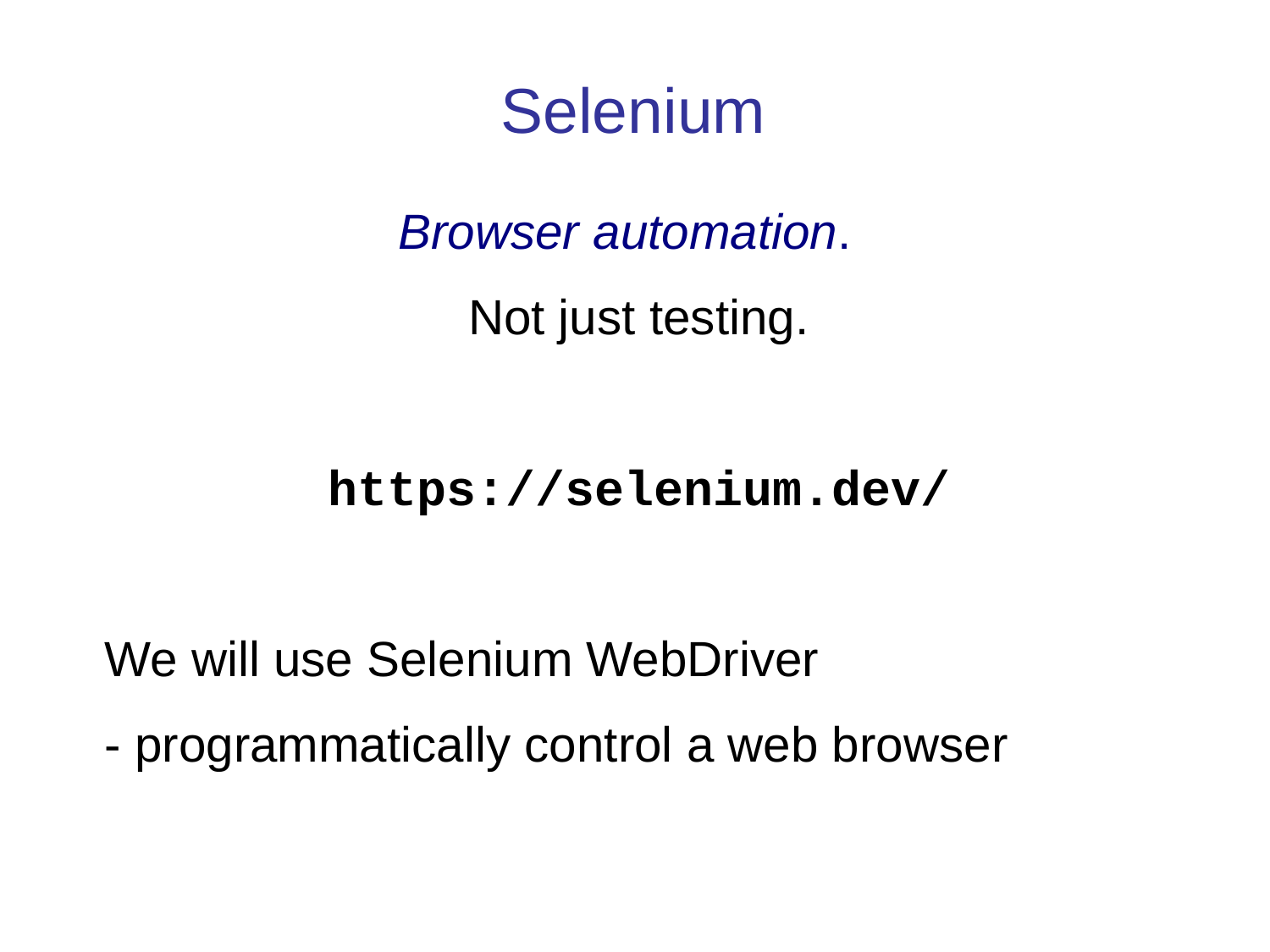

Selenium
Browser automation.
Not just testing.

https://selenium.dev/

We will use Selenium WebDriver
- programmatically control a web browser